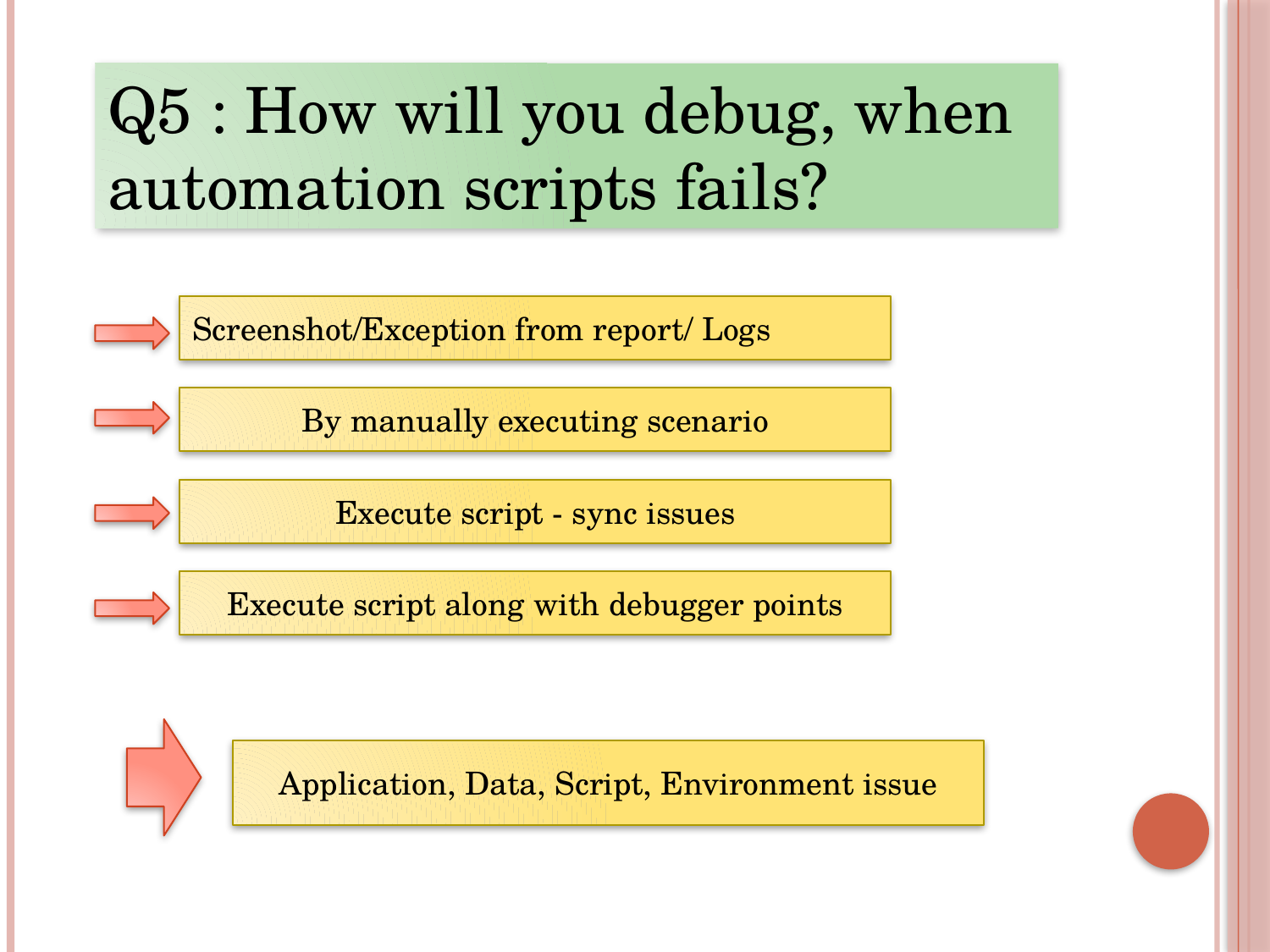

Q5 : How will you debug, when automation scripts fails?
Screenshot/Exception from report/ Logs

By manually executing scenario

Execute script - sync issues

Execute script along with debugger points

Application, Data, Script, Environment issue